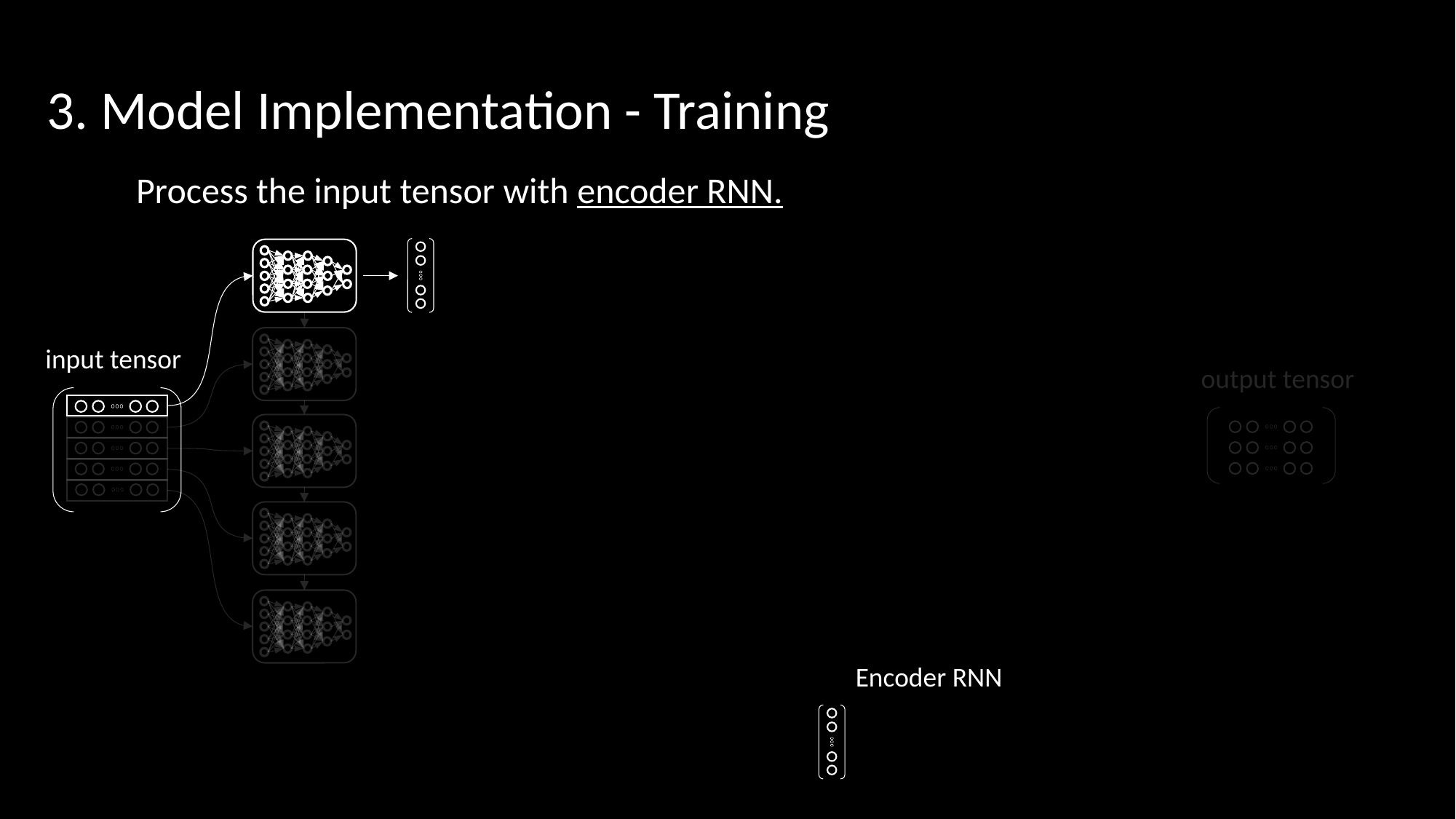

3. Model Implementation - Training
Process the input tensor with encoder RNN.

output vocabulary

input tensor
output tensor

Encoder RNN